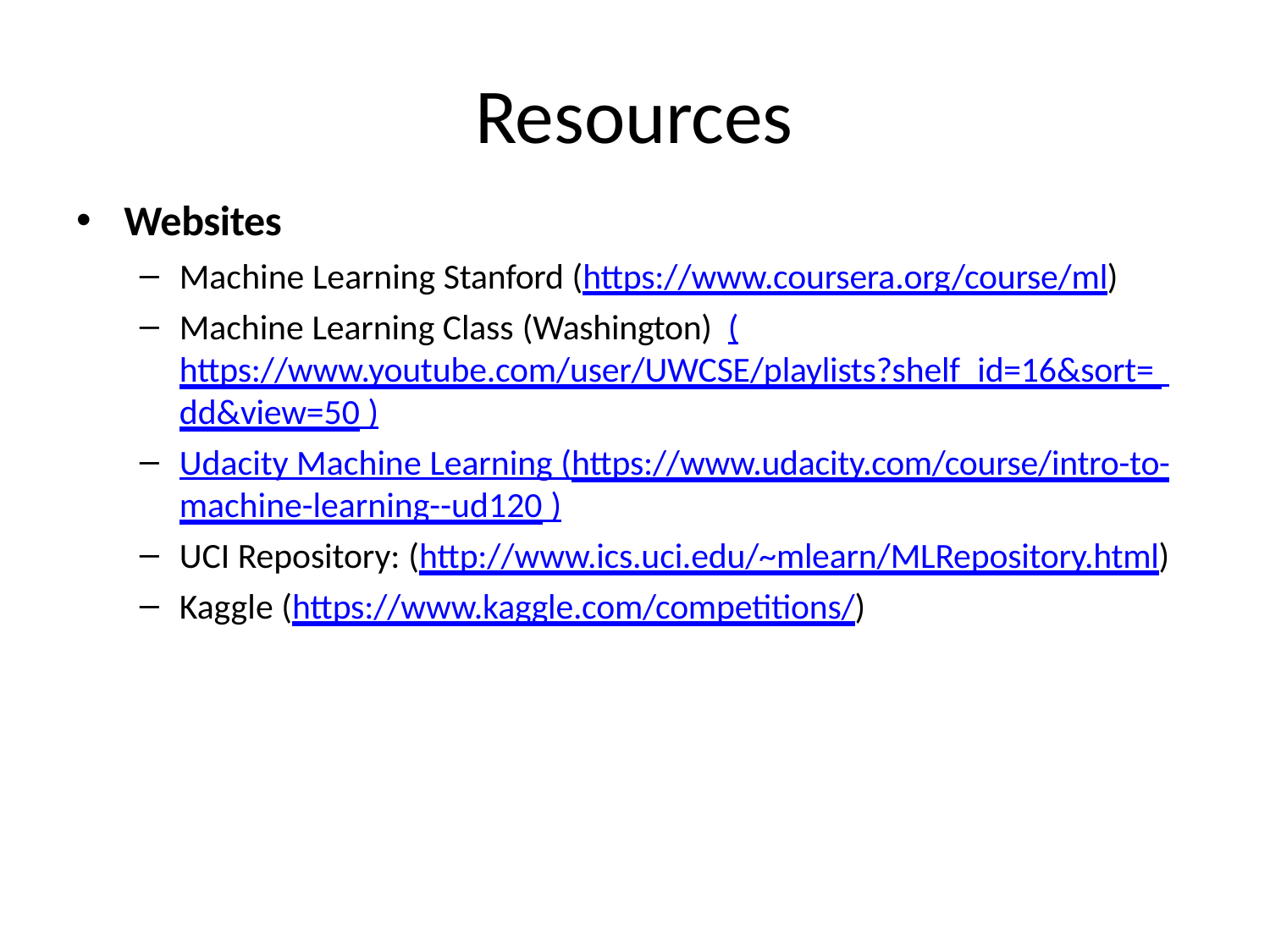

# Resources
Websites
Machine Learning Stanford (https://www.coursera.org/course/ml)
Machine Learning Class (Washington)  (https://www.youtube.com/user/UWCSE/playlists?shelf_id=16&sort=  dd&view=50 )
Udacity Machine Learning (https://www.udacity.com/course/intro-to-
machine-learning--ud120 )
UCI Repository: (http://www.ics.uci.edu/~mlearn/MLRepository.html)
Kaggle (https://www.kaggle.com/competitions/)